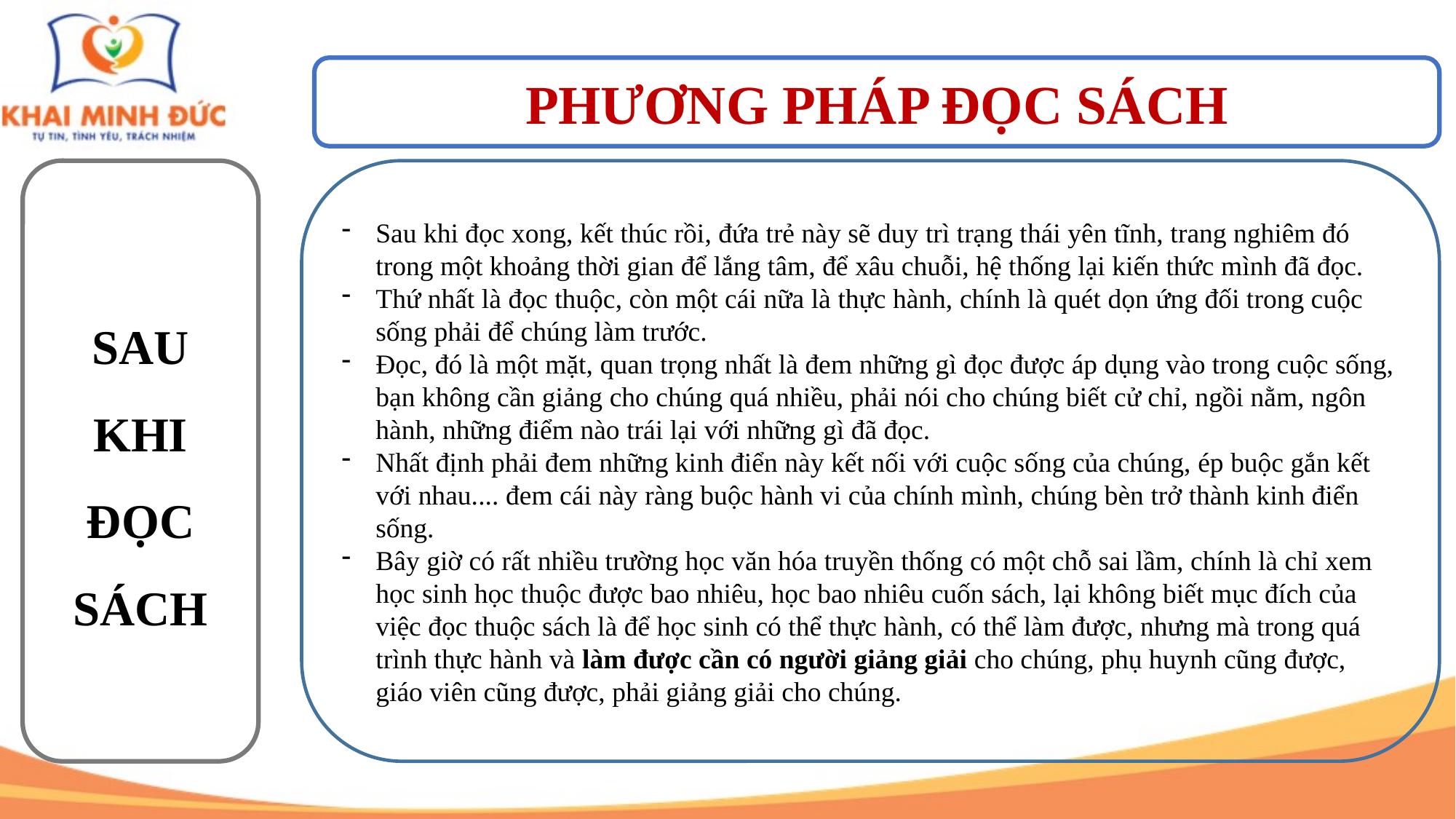

PHƯƠNG PHÁP ĐỌC SÁCH
SAU
KHI
ĐỌC
SÁCH
Sau khi đọc xong, kết thúc rồi, đứa trẻ này sẽ duy trì trạng thái yên tĩnh, trang nghiêm đó trong một khoảng thời gian để lắng tâm, để xâu chuỗi, hệ thống lại kiến thức mình đã đọc.
Thứ nhất là đọc thuộc, còn một cái nữa là thực hành, chính là quét dọn ứng đối trong cuộc sống phải để chúng làm trước.
Đọc, đó là một mặt, quan trọng nhất là đem những gì đọc được áp dụng vào trong cuộc sống, bạn không cần giảng cho chúng quá nhiều, phải nói cho chúng biết cử chỉ, ngồi nằm, ngôn hành, những điểm nào trái lại với những gì đã đọc.
Nhất định phải đem những kinh điển này kết nối với cuộc sống của chúng, ép buộc gắn kết với nhau.... đem cái này ràng buộc hành vi của chính mình, chúng bèn trở thành kinh điển sống.
Bây giờ có rất nhiều trường học văn hóa truyền thống có một chỗ sai lầm, chính là chỉ xem học sinh học thuộc được bao nhiêu, học bao nhiêu cuốn sách, lại không biết mục đích của việc đọc thuộc sách là để học sinh có thể thực hành, có thể làm được, nhưng mà trong quá trình thực hành và làm được cần có người giảng giải cho chúng, phụ huynh cũng được, giáo viên cũng được, phải giảng giải cho chúng.